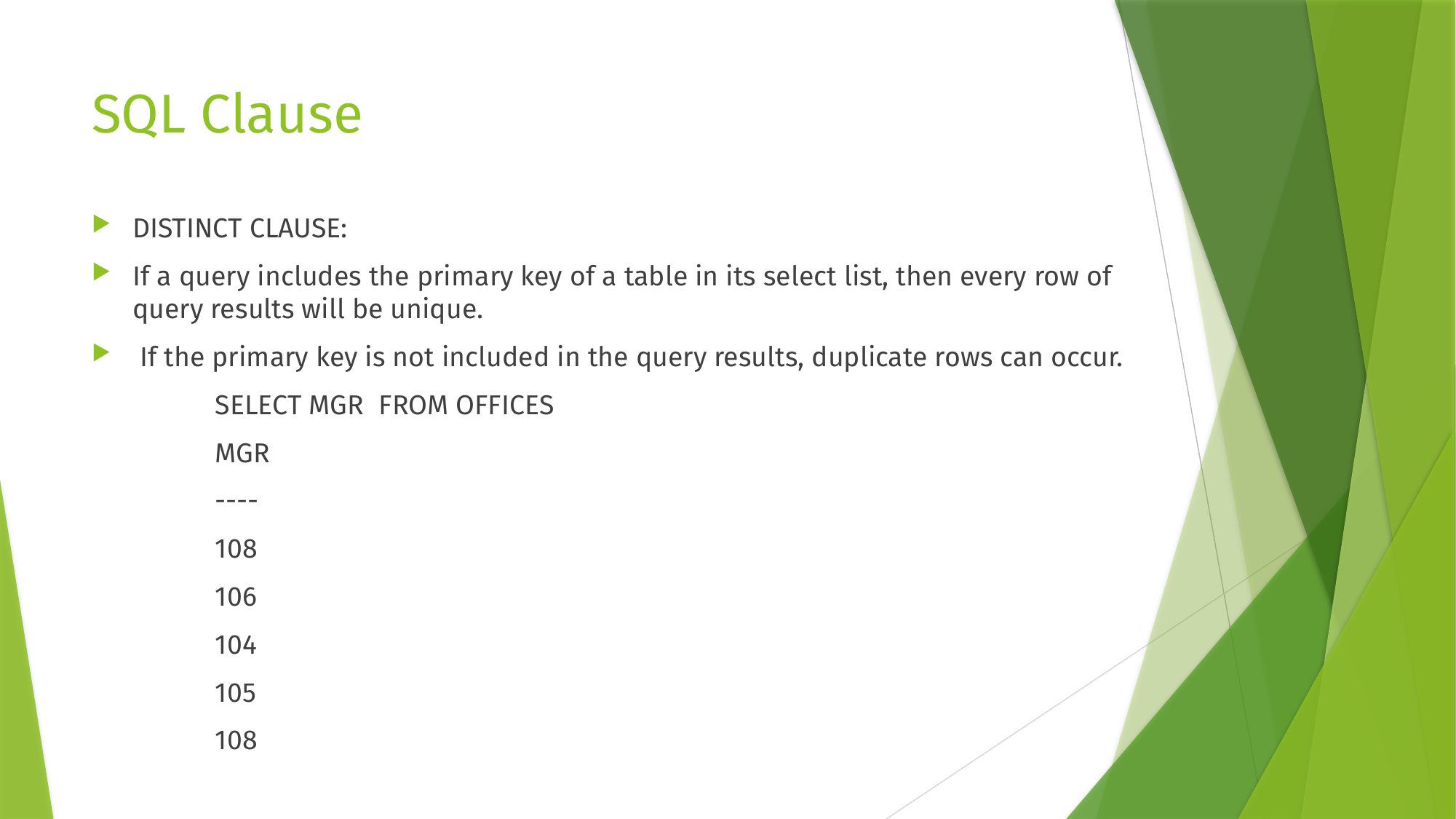

# SQL Clause
DISTINCT CLAUSE:
If a query includes the primary key of a table in its select list, then every row of query results will be unique.
 If the primary key is not included in the query results, duplicate rows can occur.
SELECT MGR	FROM OFFICES
MGR
----
108
106
104
105
108